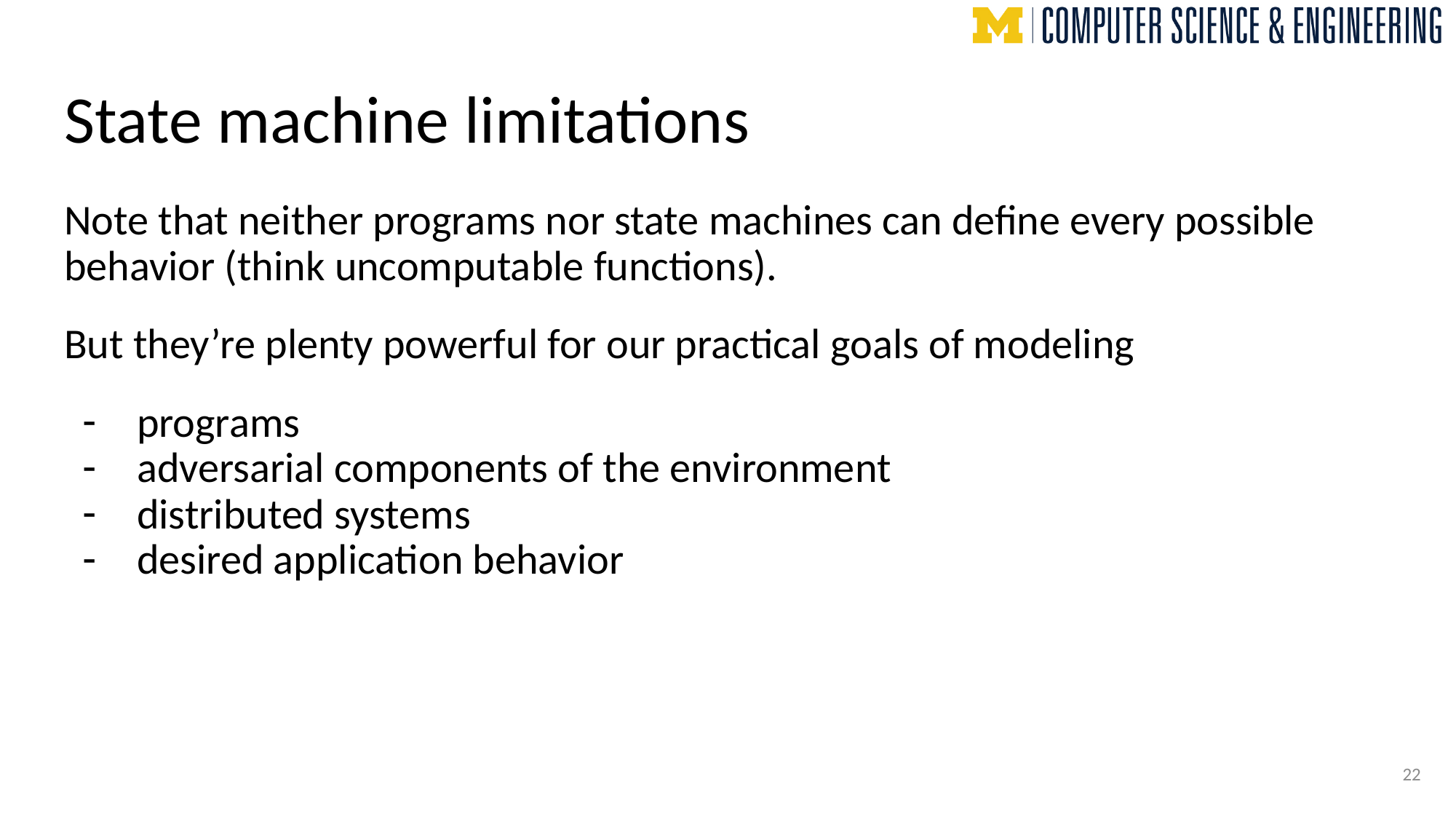

# State machine limitations
Note that neither programs nor state machines can define every possible behavior (think uncomputable functions).
But they’re plenty powerful for our practical goals of modeling
programs
adversarial components of the environment
distributed systems
desired application behavior

22